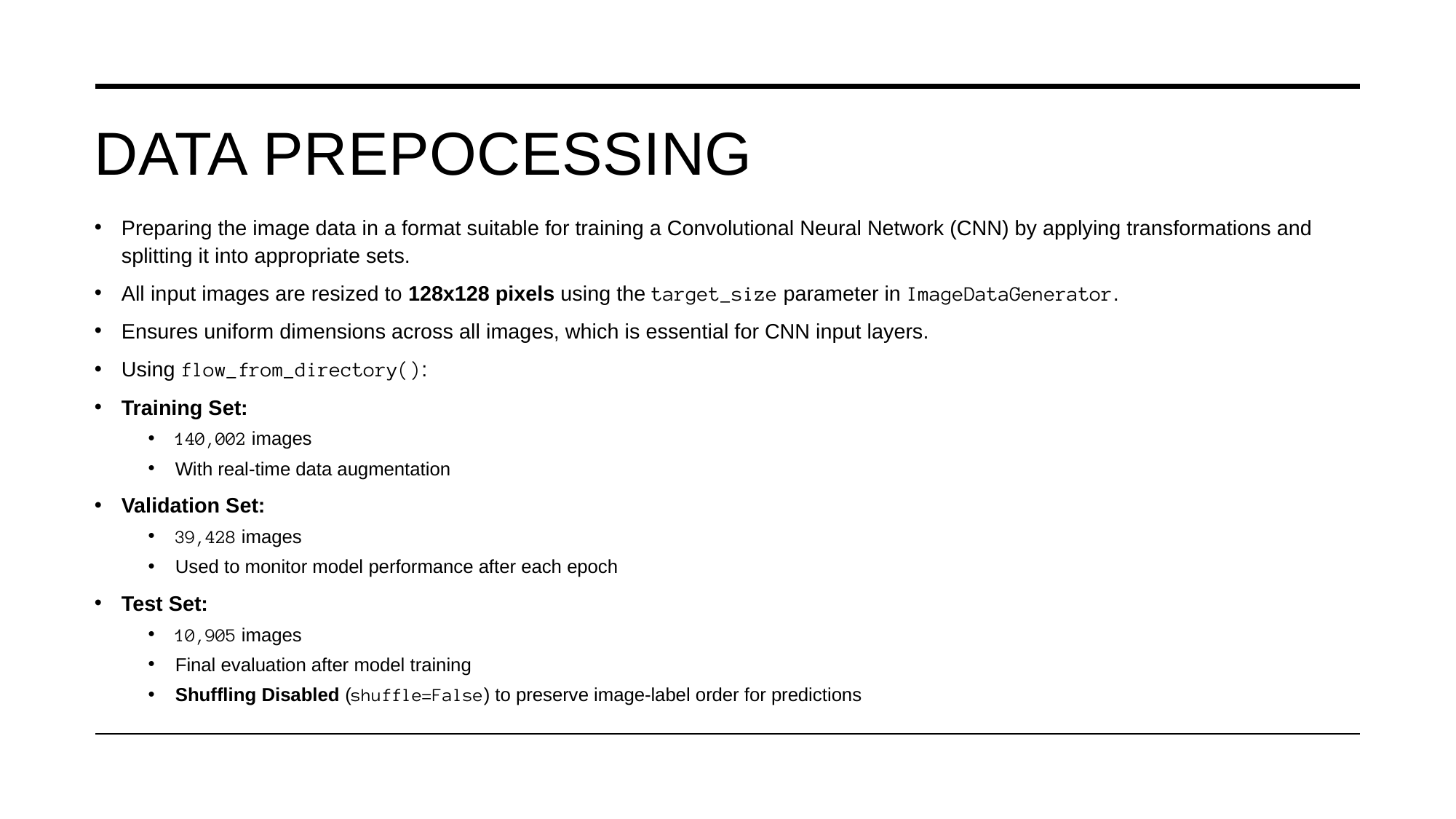

# DATA PREPOCESSING
Preparing the image data in a format suitable for training a Convolutional Neural Network (CNN) by applying transformations and splitting it into appropriate sets.
All input images are resized to 128x128 pixels using the target_size parameter in ImageDataGenerator.
Ensures uniform dimensions across all images, which is essential for CNN input layers.
Using flow_from_directory():
Training Set:
140,002 images
With real-time data augmentation
Validation Set:
39,428 images
Used to monitor model performance after each epoch
Test Set:
10,905 images
Final evaluation after model training
Shuffling Disabled (shuffle=False) to preserve image-label order for predictions